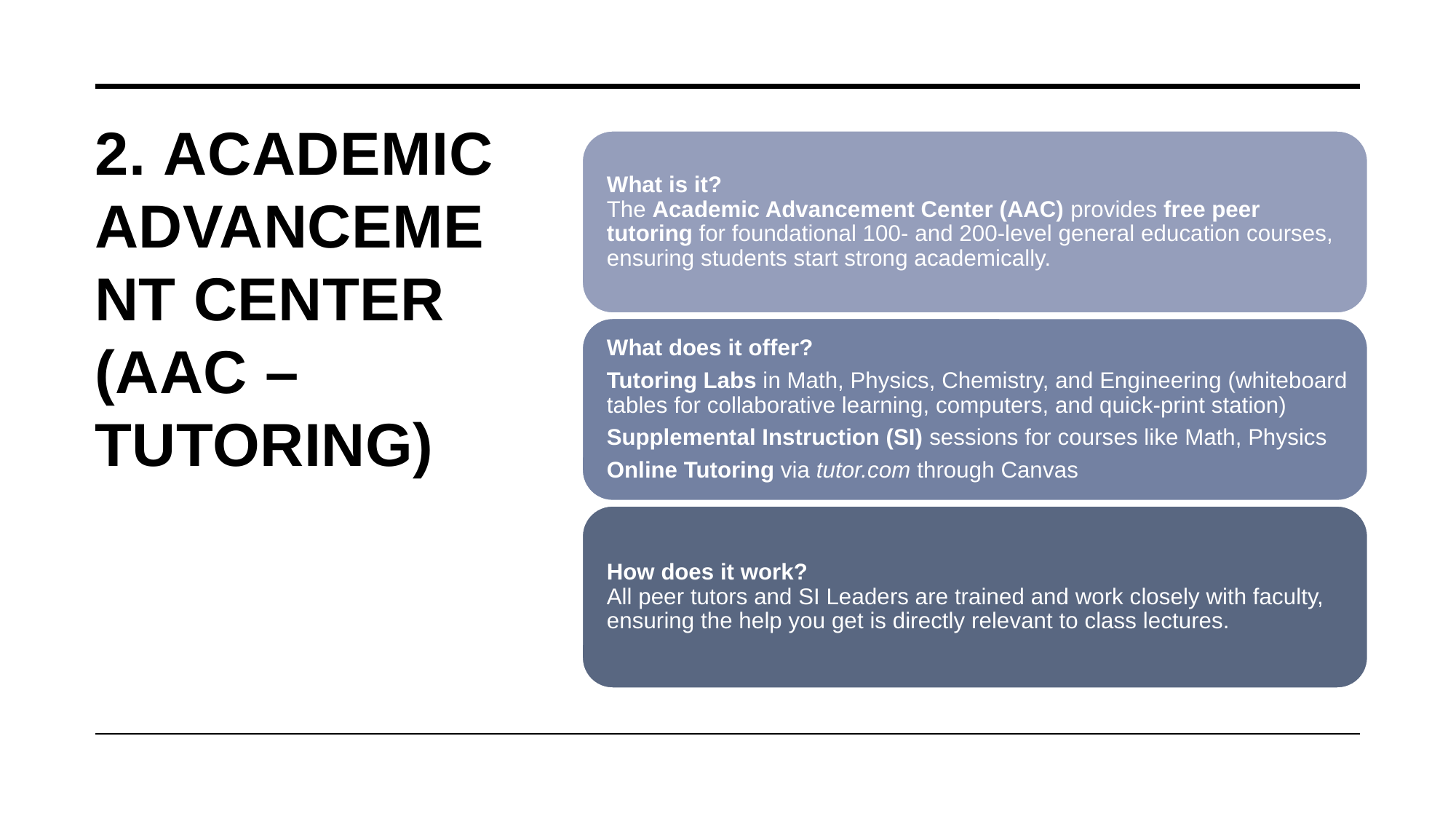

# 2. Academic Advancement Center (AAC – Tutoring)
What is it?
The Academic Advancement Center (AAC) provides free peer tutoring for foundational 100- and 200-level general education courses, ensuring students start strong academically.
What does it offer?
Tutoring Labs in Math, Physics, Chemistry, and Engineering (whiteboard tables for collaborative learning, computers, and quick-print station)
Supplemental Instruction (SI) sessions for courses like Math, Physics
Online Tutoring via tutor.com through Canvas
How does it work?
All peer tutors and SI Leaders are trained and work closely with faculty, ensuring the help you get is directly relevant to class lectures.